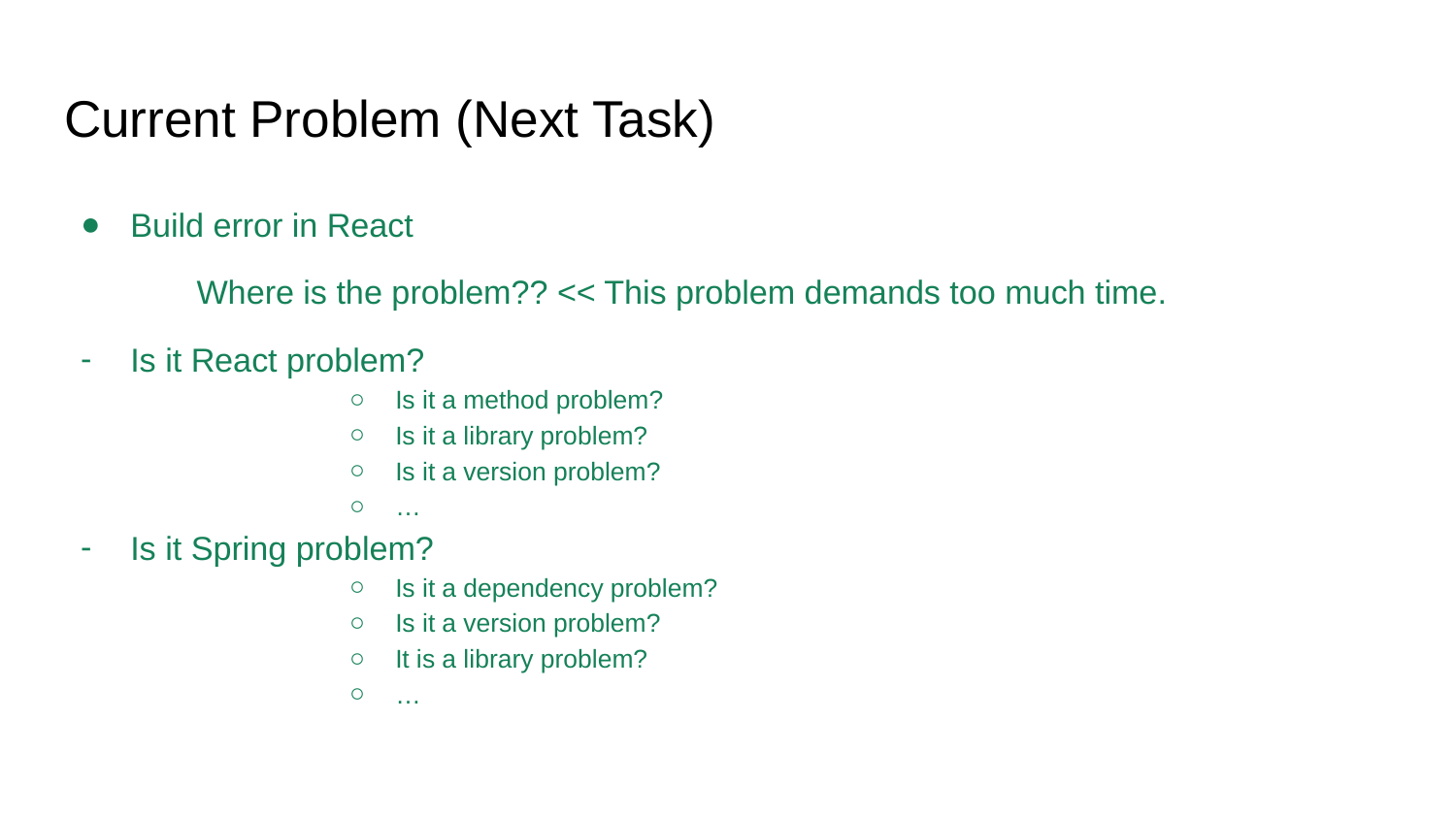

# Current Problem (Next Task)
Build error in React
Where is the problem?? << This problem demands too much time.
Is it React problem?
Is it a method problem?
Is it a library problem?
Is it a version problem?
…
Is it Spring problem?
Is it a dependency problem?
Is it a version problem?
It is a library problem?
…